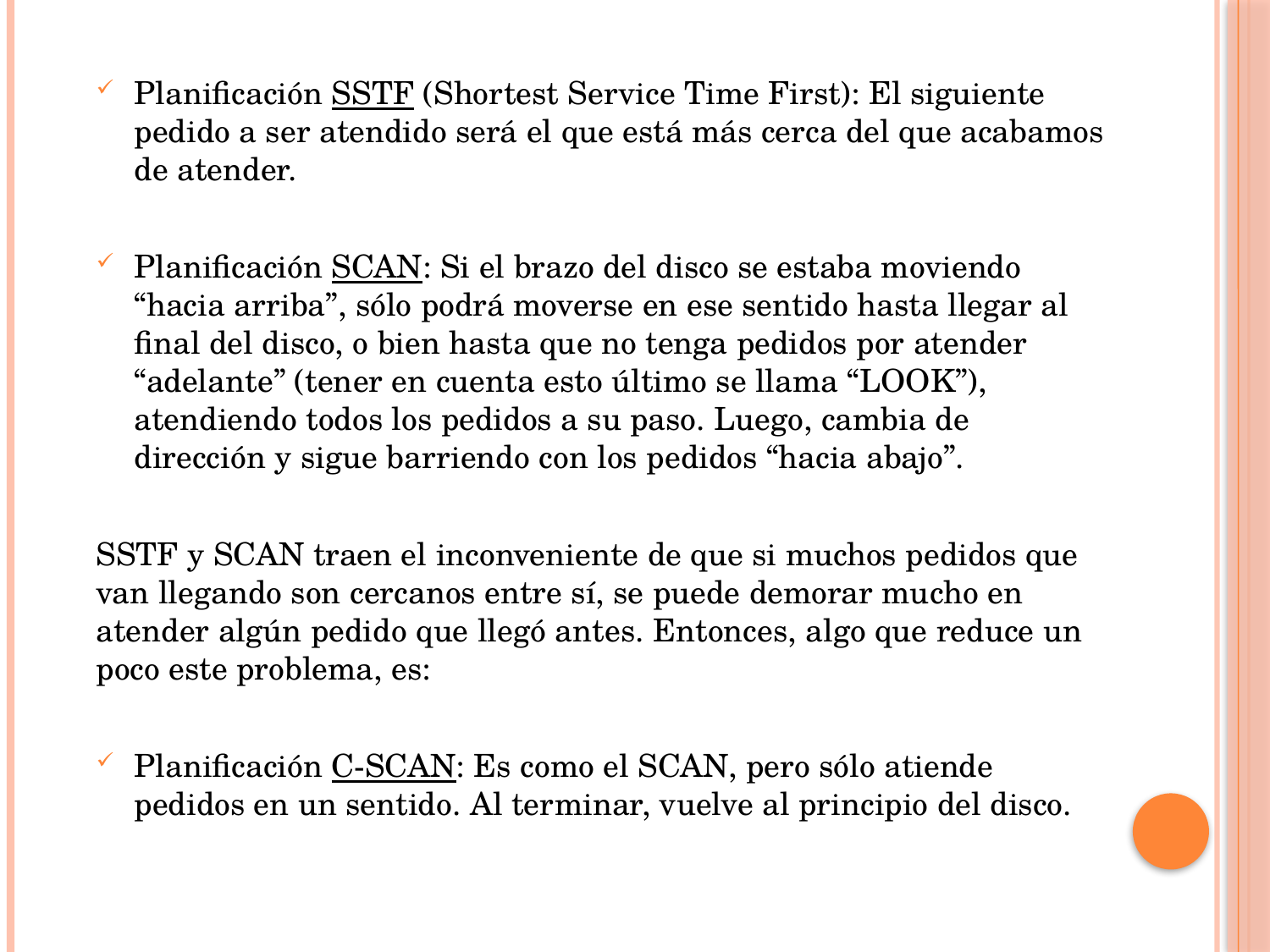

Planificación SSTF (Shortest Service Time First): El siguiente pedido a ser atendido será el que está más cerca del que acabamos de atender.

Planificación SCAN: Si el brazo del disco se estaba moviendo “hacia arriba”, sólo podrá moverse en ese sentido hasta llegar al final del disco, o bien hasta que no tenga pedidos por atender “adelante” (tener en cuenta esto último se llama “LOOK”), atendiendo todos los pedidos a su paso. Luego, cambia de dirección y sigue barriendo con los pedidos “hacia abajo”.

SSTF y SCAN traen el inconveniente de que si muchos pedidos que van llegando son cercanos entre sí, se puede demorar mucho en atender algún pedido que llegó antes. Entonces, algo que reduce un poco este problema, es:

Planificación C-SCAN: Es como el SCAN, pero sólo atiende pedidos en un sentido. Al terminar, vuelve al principio del disco.